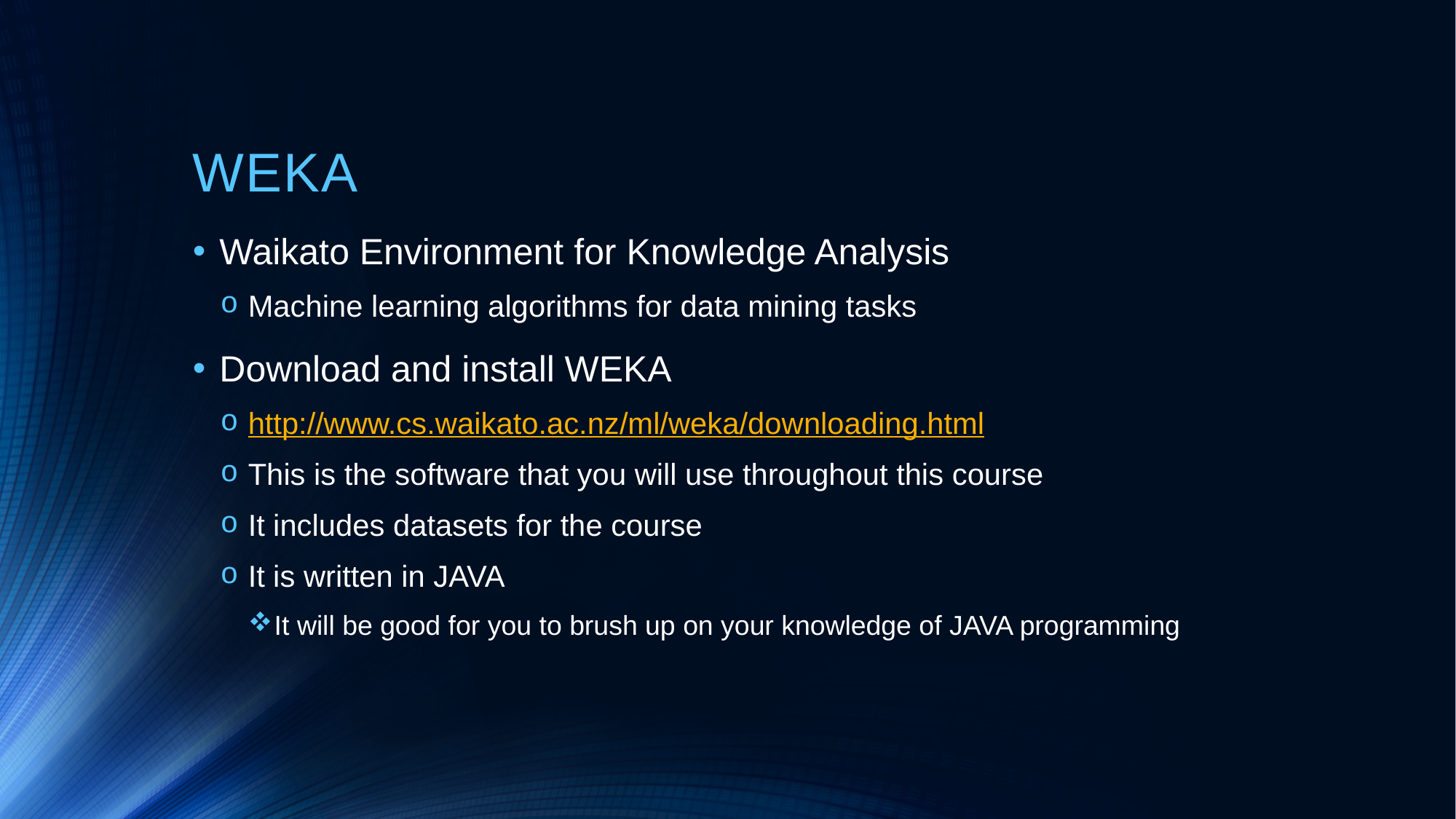

# WEKA
Waikato Environment for Knowledge Analysis
Machine learning algorithms for data mining tasks
Download and install WEKA
http://www.cs.waikato.ac.nz/ml/weka/downloading.html
This is the software that you will use throughout this course
It includes datasets for the course
It is written in JAVA
It will be good for you to brush up on your knowledge of JAVA programming